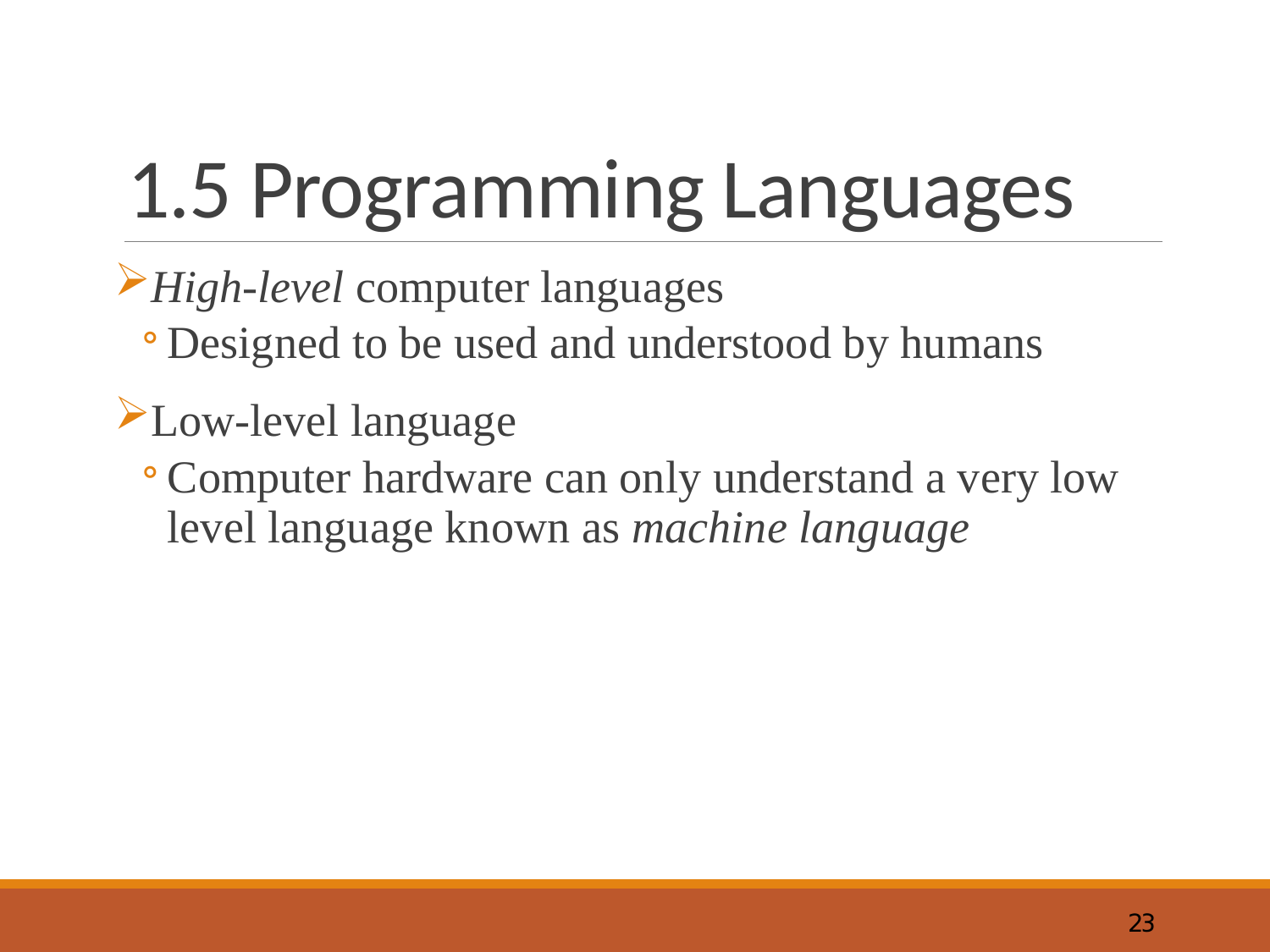

# 1.5 Programming Languages
High-level computer languages
Designed to be used and understood by humans
Low-level language
Computer hardware can only understand a very low level language known as machine language
23